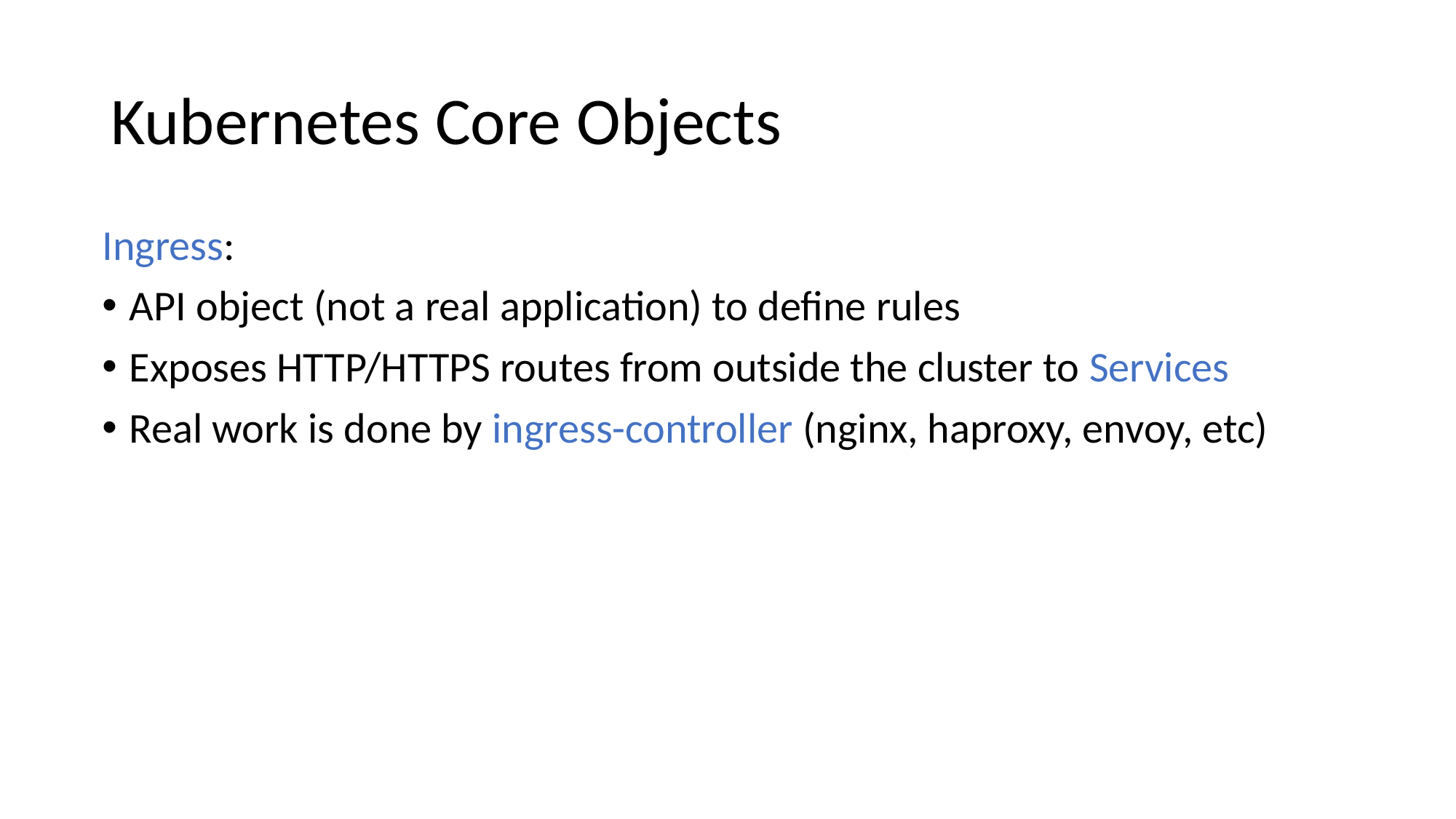

# Kubernetes Core Objects
Ingress:
API object (not a real application) to define rules
Exposes HTTP/HTTPS routes from outside the cluster to Services
Real work is done by ingress-controller (nginx, haproxy, envoy, etc)